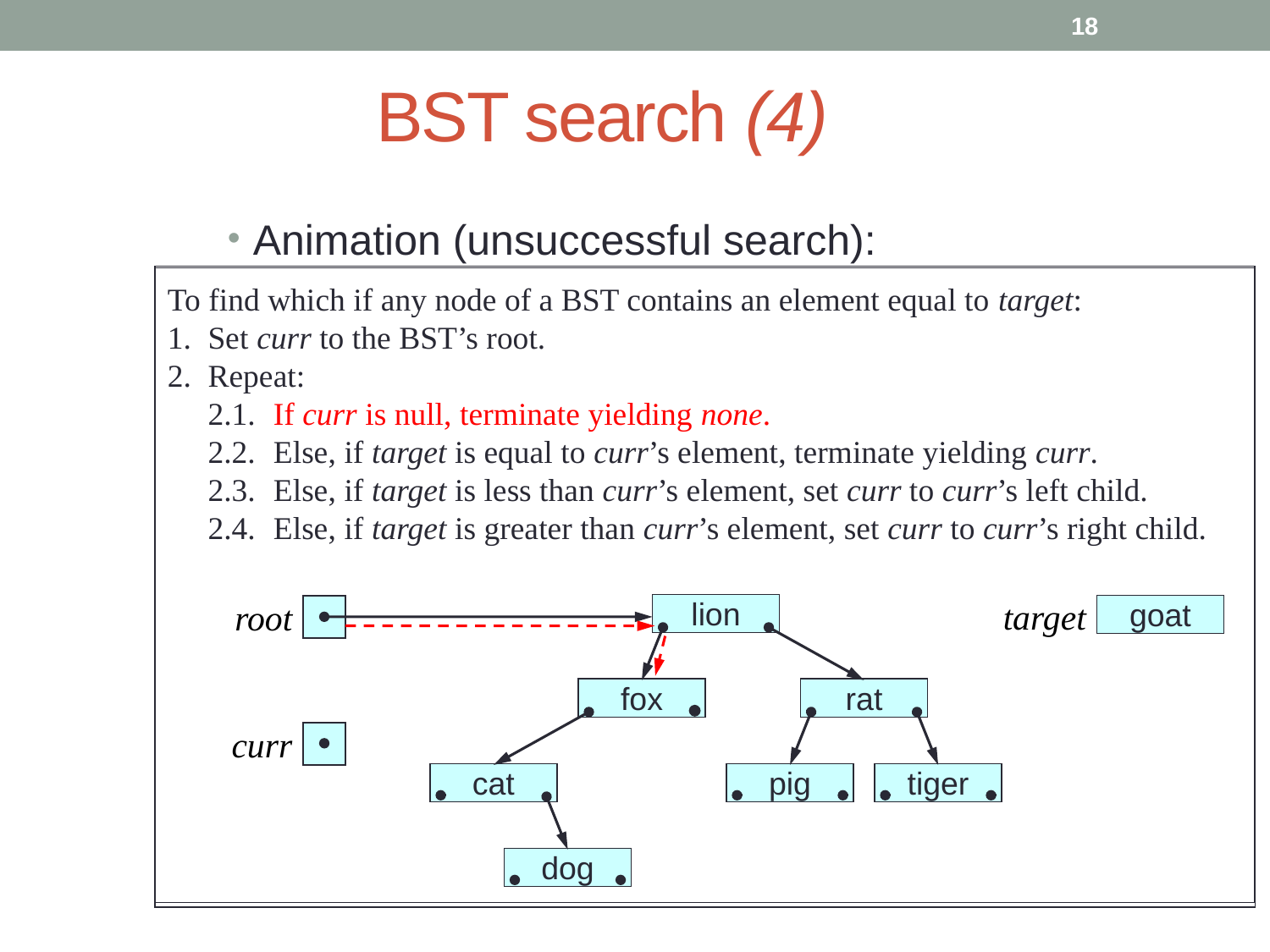

18
# BST search (4)
Animation (unsuccessful search):

To find which if any node of a BST contains an element equal to target:
1.	Set curr to the BST’s root.
2.	Repeat:
	2.1.	If curr is null, terminate yielding none.
	2.2.	Else, if target is equal to curr’s element, terminate yielding curr.
	2.3.	Else, if target is less than curr’s element, set curr to curr’s left child.
	2.4.	Else, if target is greater than curr’s element, set curr to curr’s right child.
lion
target
goat
root

fox
rat

curr

cat
pig
tiger

dog

To find which if any node of a BST contains an element equal to target:
1.	Set curr to the BST’s root.
2.	Repeat:
	2.1.	If curr is null, terminate yielding none.
	2.2.	Else, if target is equal to curr’s element, terminate yielding curr.
	2.3.	Else, if target is less than curr’s element, set curr to curr’s left child.
	2.4.	Else, if target is greater than curr’s element, set curr to curr’s right child.
lion
target
goat
root

fox
rat

curr

cat
pig
tiger

dog

To find which if any node of a BST contains an element equal to target:
1.	Set curr to the BST’s root.
2.	Repeat:
	2.1.	If curr is null, terminate yielding none.
	2.2.	Else, if target is equal to curr’s element, terminate yielding curr.
	2.3.	Else, if target is less than curr’s element, set curr to curr’s left child.
	2.4.	Else, if target is greater than curr’s element, set curr to curr’s right child.
lion
target
goat
root

fox
rat

curr

cat
pig
tiger

dog

To find which if any node of a BST contains an element equal to target:
1.	Set curr to the BST’s root.
2.	Repeat:
	2.1.	If curr is null, terminate yielding none.
	2.2.	Else, if target is equal to curr’s element, terminate yielding curr.
	2.3.	Else, if target is less than curr’s element, set curr to curr’s left child.
	2.4.	Else, if target is greater than curr’s element, set curr to curr’s right child.
lion
target
goat
root

fox
rat

curr

cat
pig
tiger

dog

To find which if any node of a BST contains an element equal to target:
1.	Set curr to the BST’s root.
2.	Repeat:
	2.1.	If curr is null, terminate yielding none.
	2.2.	Else, if target is equal to curr’s element, terminate yielding curr.
	2.3.	Else, if target is less than curr’s element, set curr to curr’s left child.
	2.4.	Else, if target is greater than curr’s element, set curr to curr’s right child.
lion
target
goat
root

fox
rat

curr

cat
pig
tiger

dog